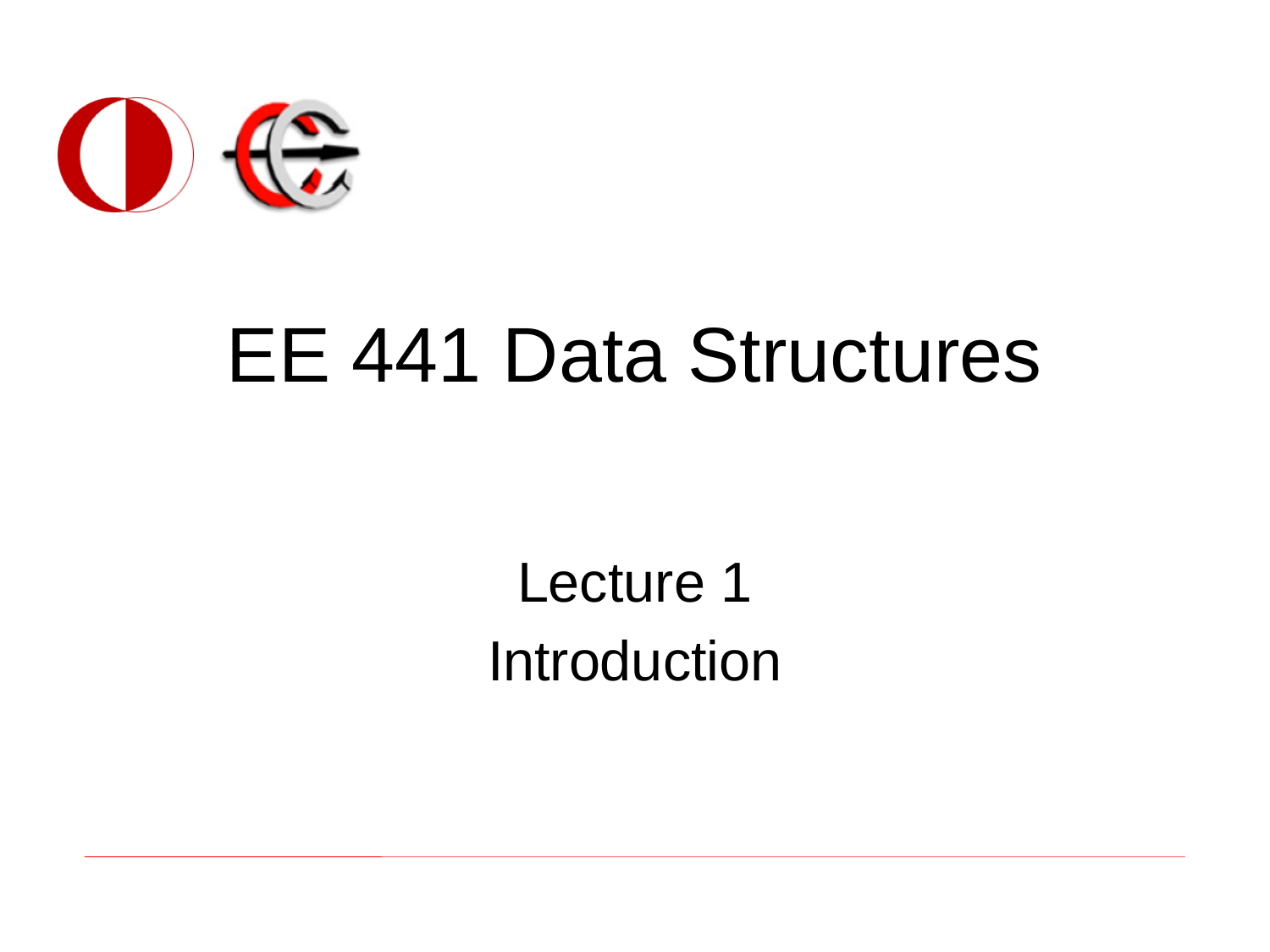

# EE 441 Data Structures
Lecture 1
Introduction